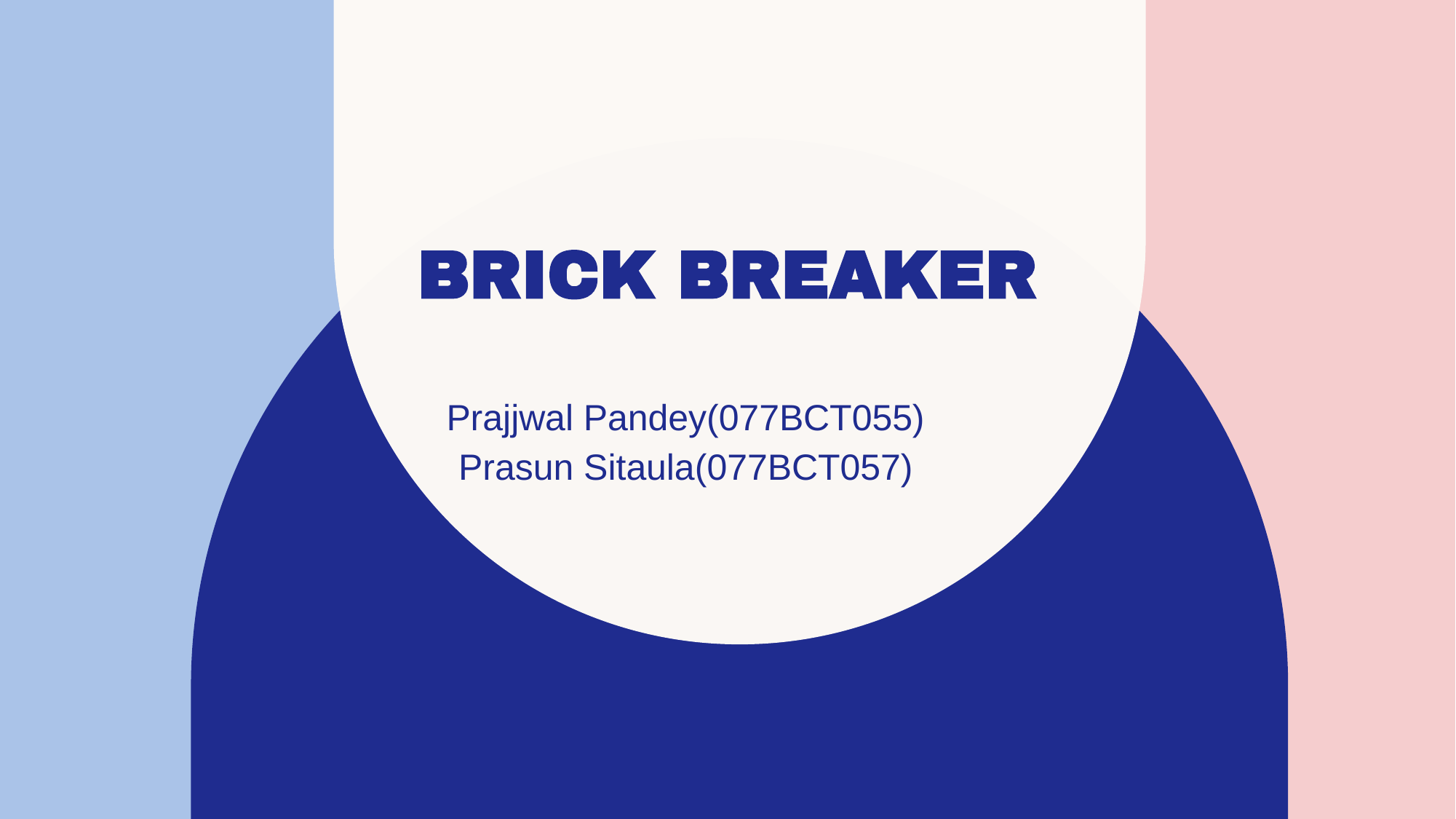

# BRICK BREAKER
Prajjwal Pandey(077BCT055)
Prasun Sitaula​(077BCT057)